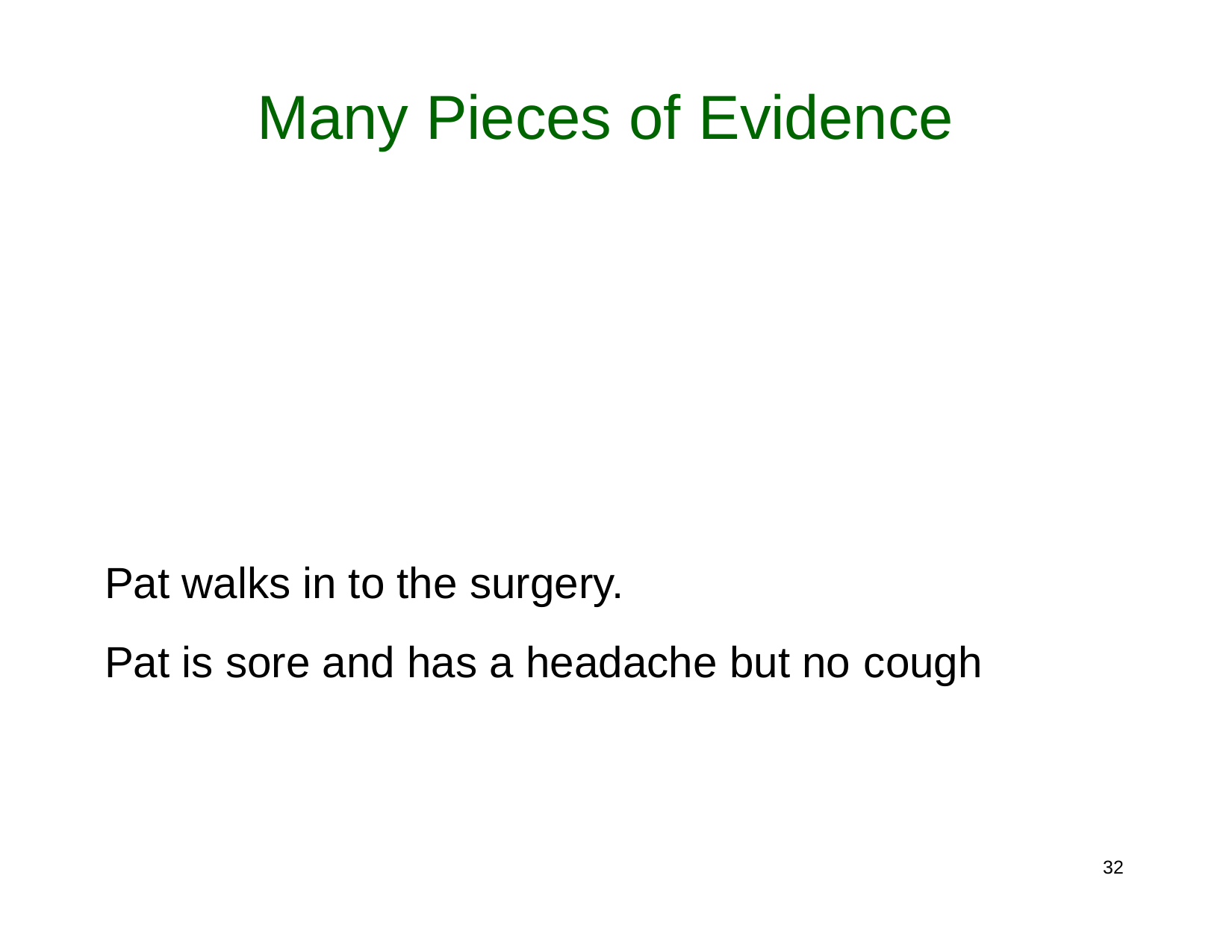

# Many Pieces of Evidence
Pat walks in to the surgery.
Pat is sore and has a headache but no cough
32